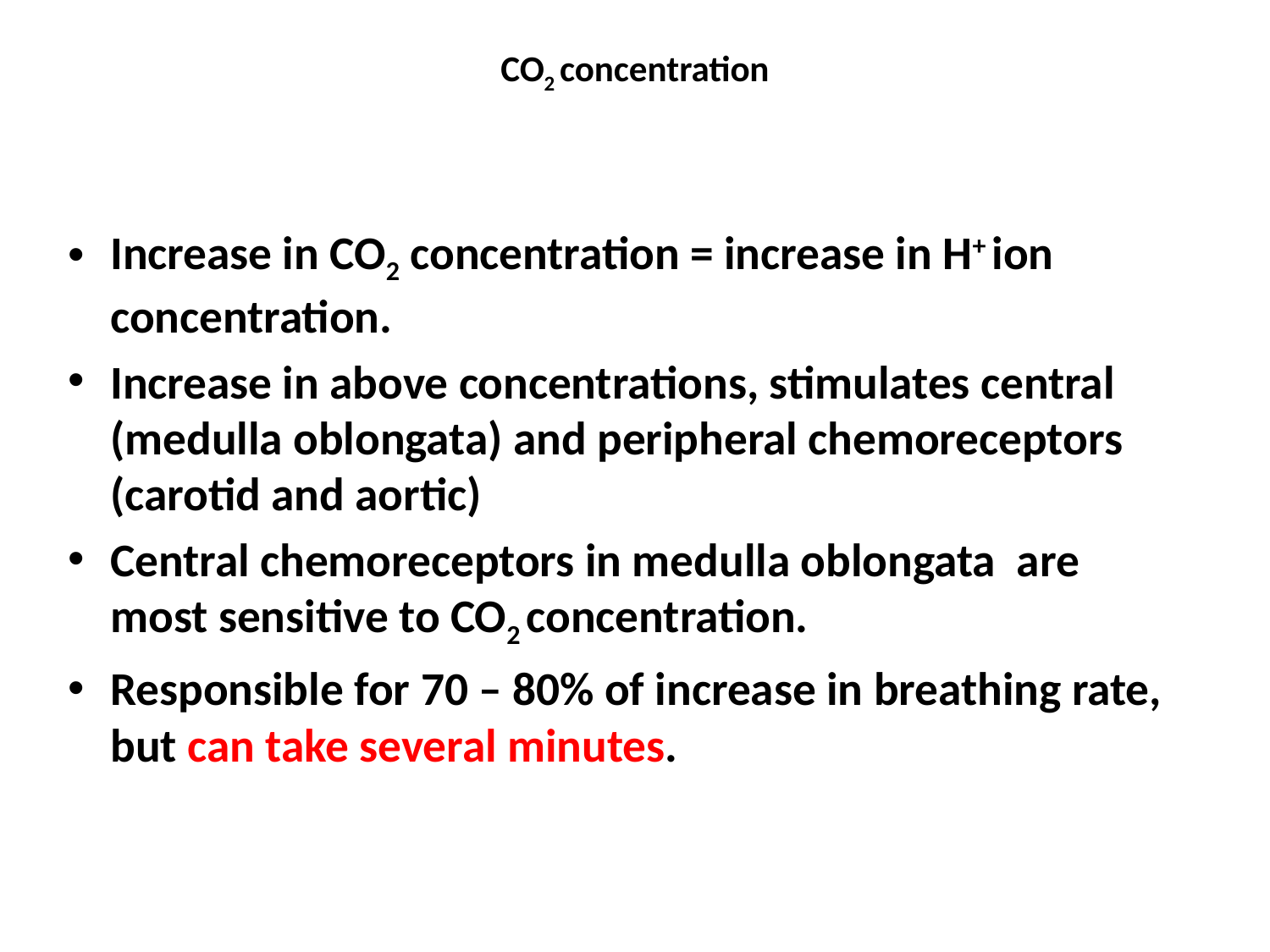

# CO2 concentration
Increase in CO2 concentration = increase in H+ ion concentration.
Increase in above concentrations, stimulates central (medulla oblongata) and peripheral chemoreceptors (carotid and aortic)
Central chemoreceptors in medulla oblongata  are most sensitive to CO2 concentration.
Responsible for 70 – 80% of increase in breathing rate, but can take several minutes.